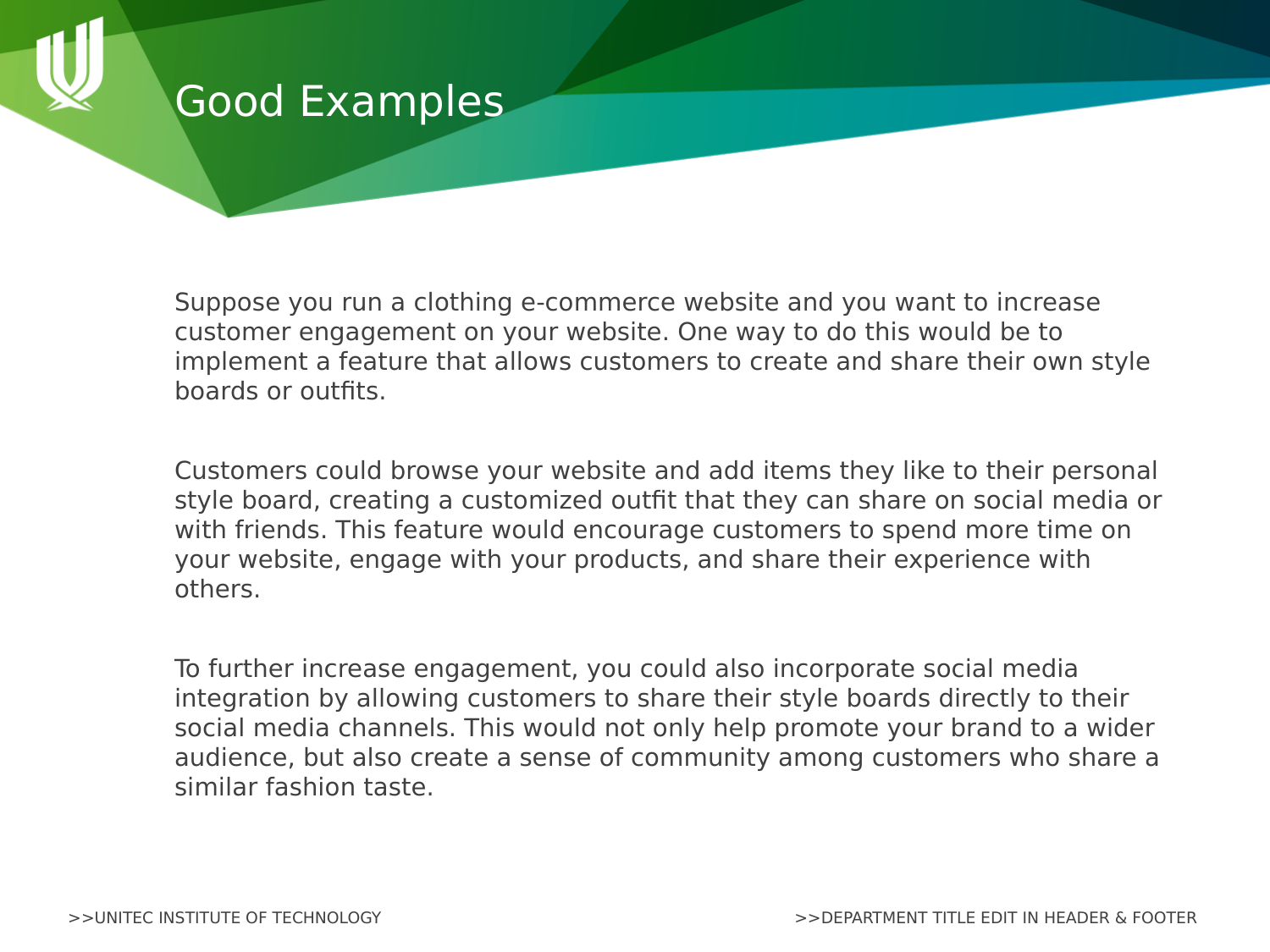

# Good Examples
Suppose you run a clothing e-commerce website and you want to increase customer engagement on your website. One way to do this would be to implement a feature that allows customers to create and share their own style boards or outfits.

Customers could browse your website and add items they like to their personal style board, creating a customized outfit that they can share on social media or with friends. This feature would encourage customers to spend more time on your website, engage with your products, and share their experience with others.

To further increase engagement, you could also incorporate social media integration by allowing customers to share their style boards directly to their social media channels. This would not only help promote your brand to a wider audience, but also create a sense of community among customers who share a similar fashion taste.
>>DEPARTMENT TITLE EDIT IN HEADER & FOOTER